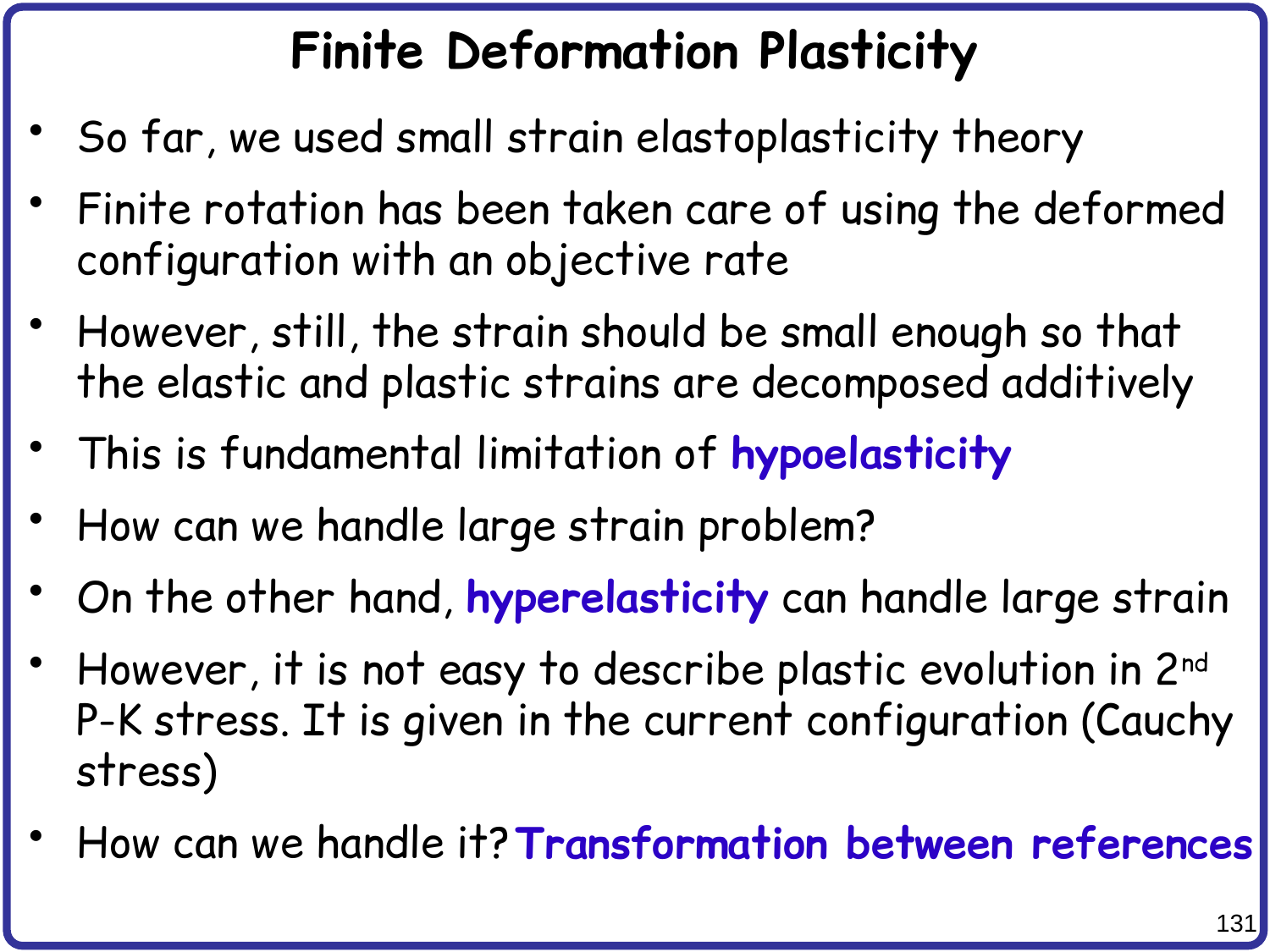

# Finite Deformation Plasticity
So far, we used small strain elastoplasticity theory
Finite rotation has been taken care of using the deformed configuration with an objective rate
However, still, the strain should be small enough so that the elastic and plastic strains are decomposed additively
This is fundamental limitation of hypoelasticity
How can we handle large strain problem?
On the other hand, hyperelasticity can handle large strain
However, it is not easy to describe plastic evolution in 2nd P-K stress. It is given in the current configuration (Cauchy stress)
How can we handle it?
Transformation between references